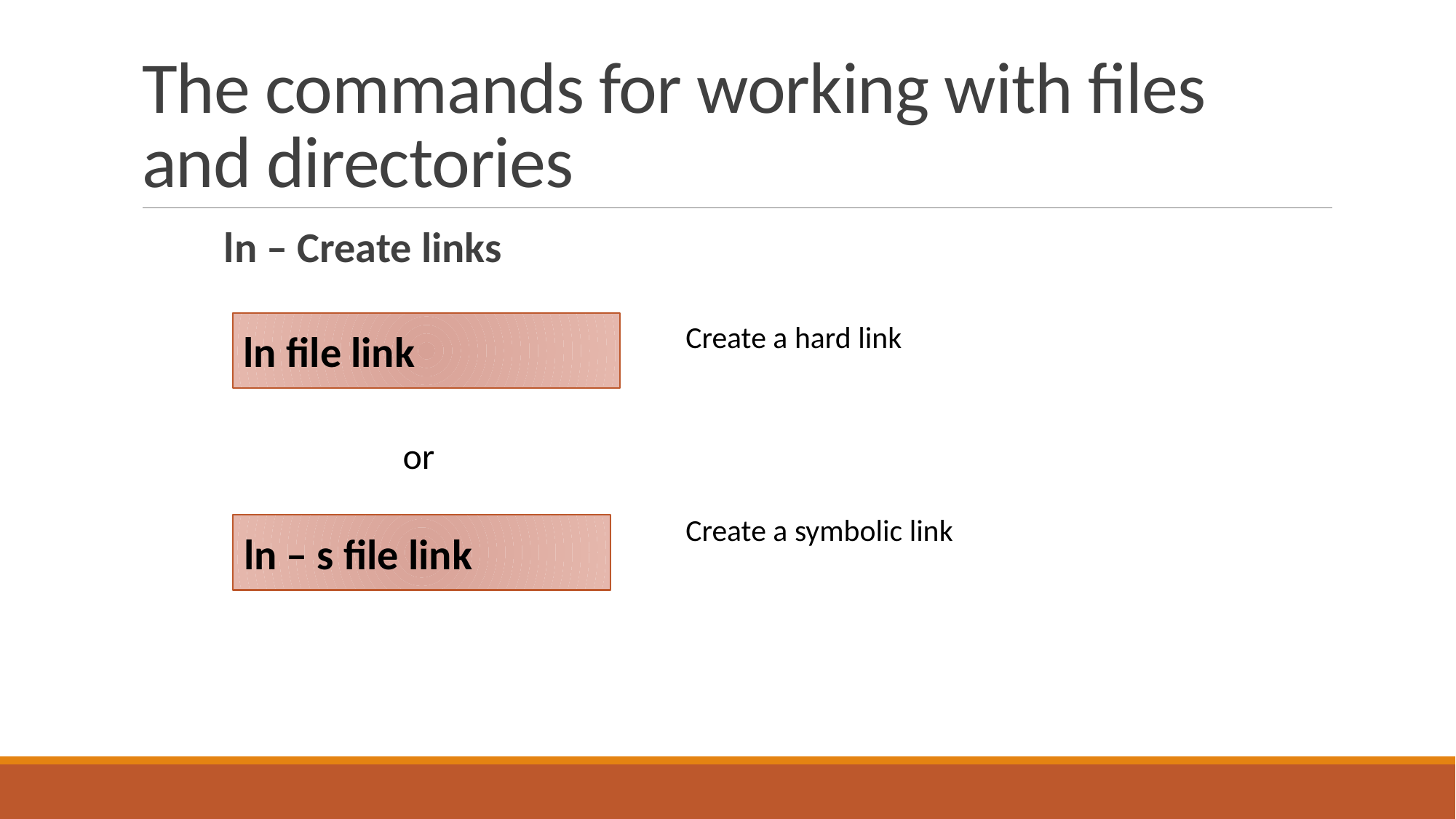

# The commands for working with files and directories
	ln – Create links
ln file link
Create a hard link
or
Create a symbolic link
ln – s file link